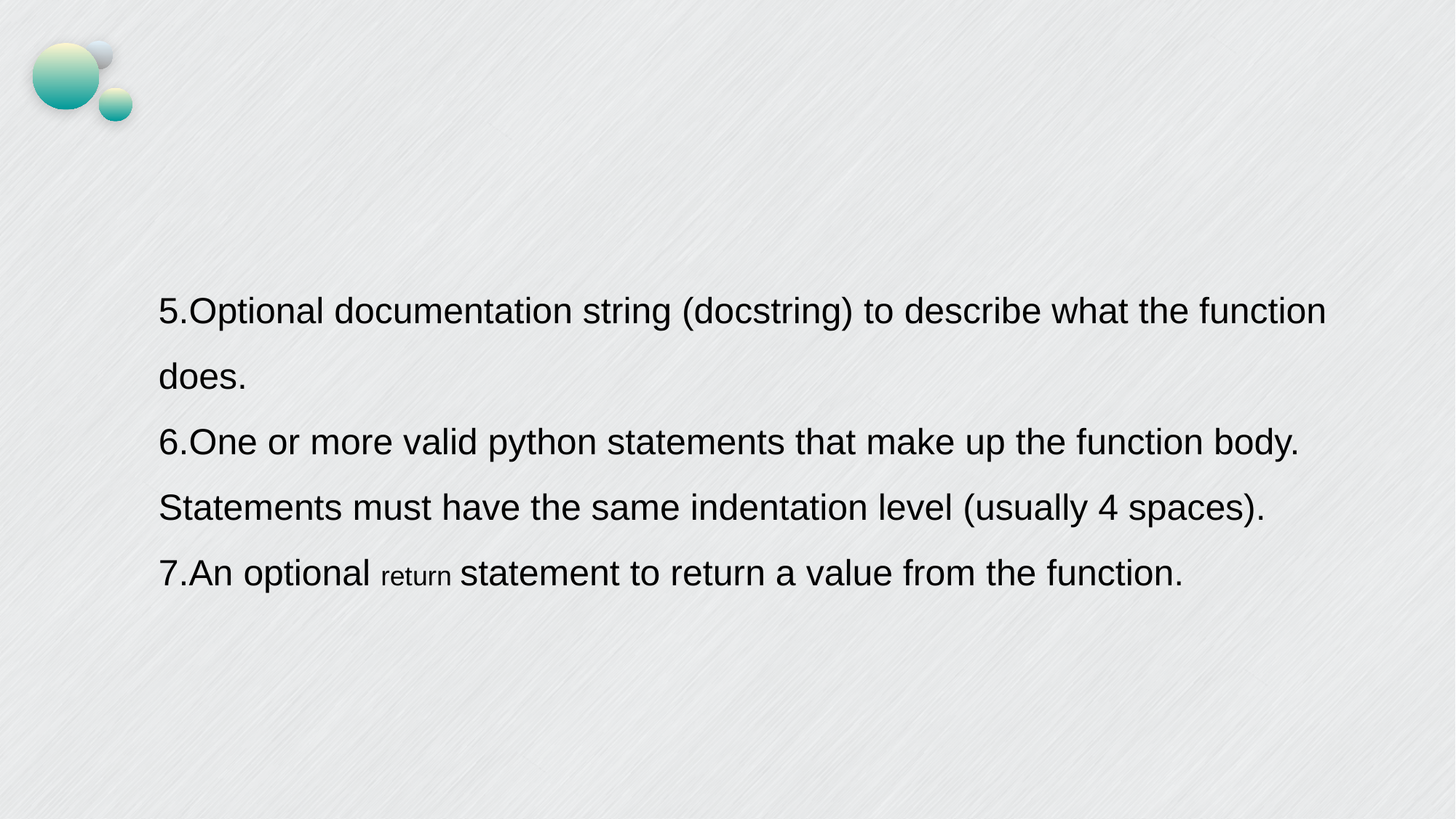

Optional documentation string (docstring) to describe what the function does.
One or more valid python statements that make up the function body. Statements must have the same indentation level (usually 4 spaces).
An optional return statement to return a value from the function.